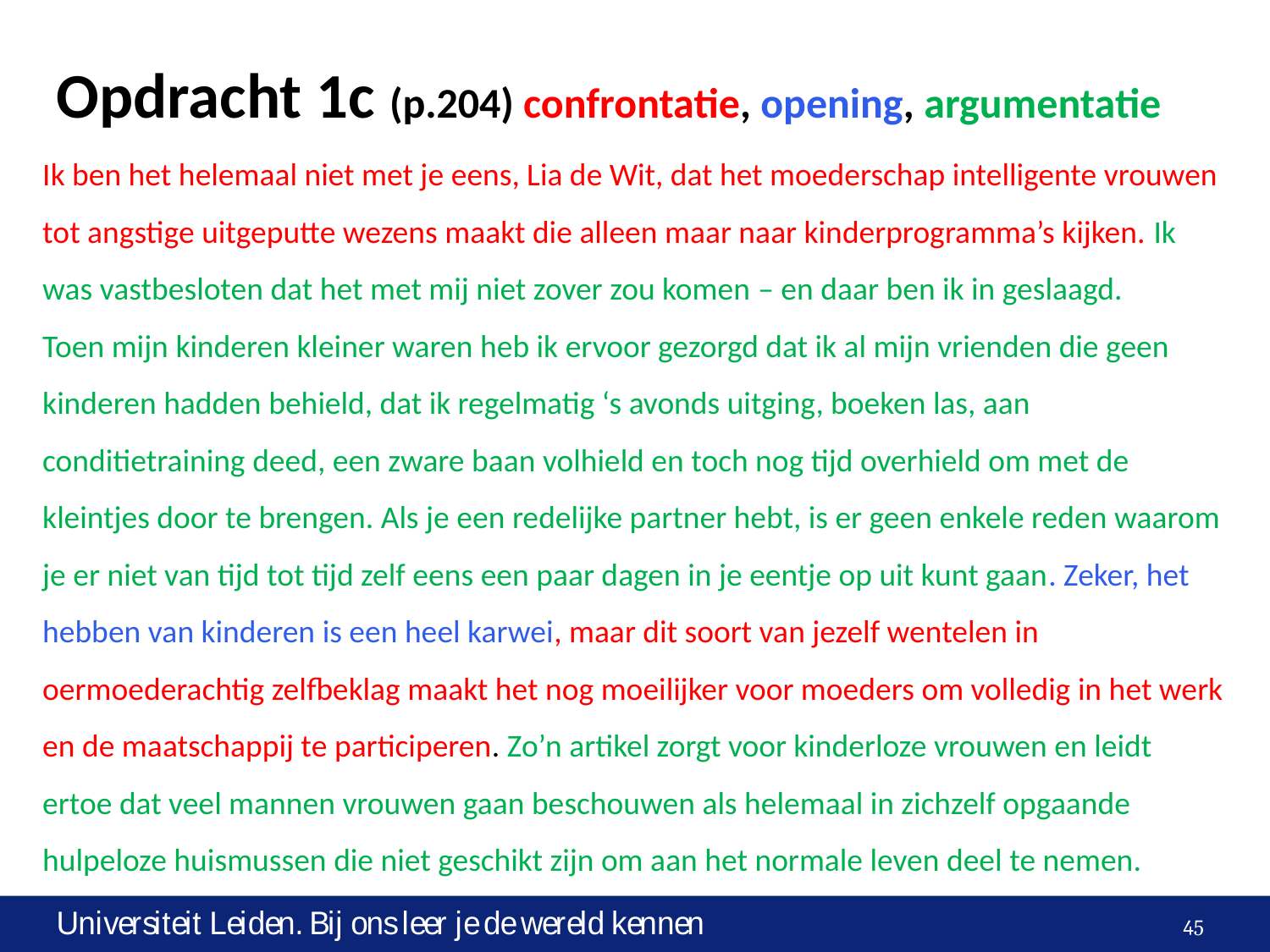

# Opdracht 1c (p.204) confrontatie, opening, argumentatie
Ik ben het helemaal niet met je eens, Lia de Wit, dat het moederschap intelligente vrouwen tot angstige uitgeputte wezens maakt die alleen maar naar kinderprogramma’s kijken. Ik was vastbesloten dat het met mij niet zover zou komen – en daar ben ik in geslaagd.
Toen mijn kinderen kleiner waren heb ik ervoor gezorgd dat ik al mijn vrienden die geen kinderen hadden behield, dat ik regelmatig ‘s avonds uitging, boeken las, aan conditietraining deed, een zware baan volhield en toch nog tijd overhield om met de kleintjes door te brengen. Als je een redelijke partner hebt, is er geen enkele reden waarom je er niet van tijd tot tijd zelf eens een paar dagen in je eentje op uit kunt gaan. Zeker, het hebben van kinderen is een heel karwei, maar dit soort van jezelf wentelen in oermoederachtig zelfbeklag maakt het nog moeilijker voor moeders om volledig in het werk en de maatschappij te participeren. Zo’n artikel zorgt voor kinderloze vrouwen en leidt ertoe dat veel mannen vrouwen gaan beschouwen als helemaal in zichzelf opgaande hulpeloze huismussen die niet geschikt zijn om aan het normale leven deel te nemen.